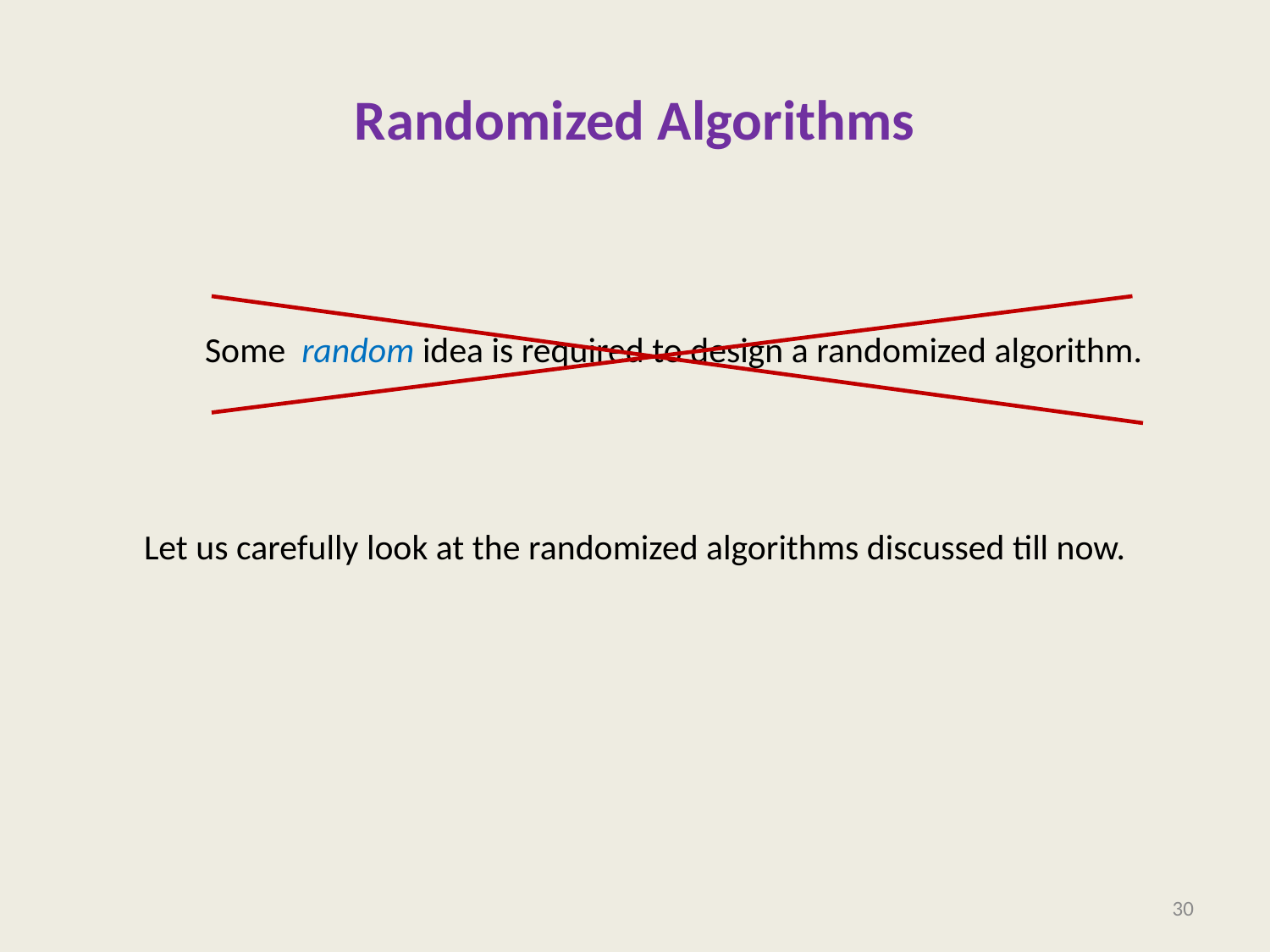

# Randomized Algorithms

                Some  random idea is required to design a randomized algorithm.

Let us carefully look at the randomized algorithms discussed till now.
30